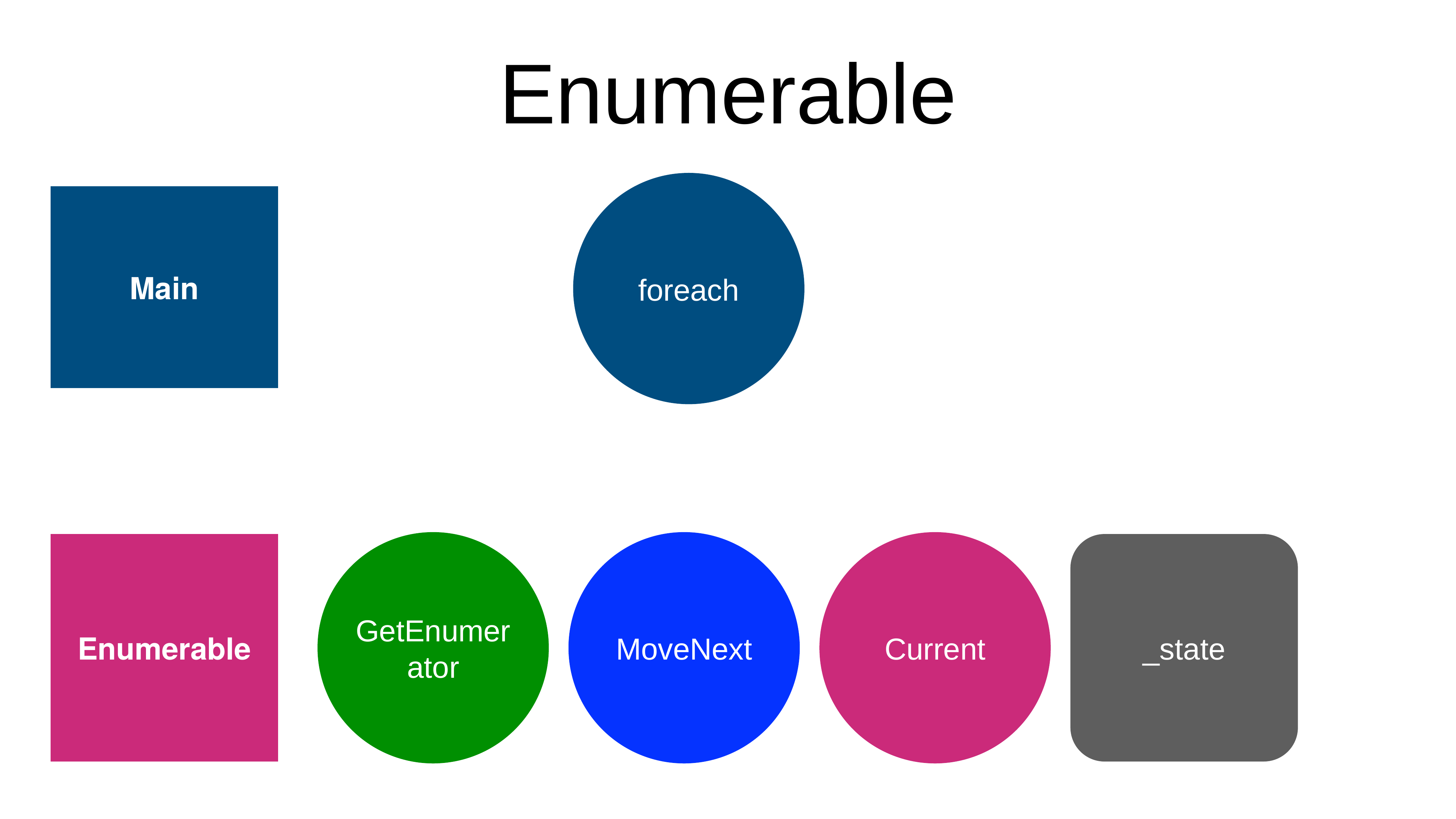

# Enumerable
foreach
Main
GetEnumerator
MoveNext
Current
Enumerable
_state